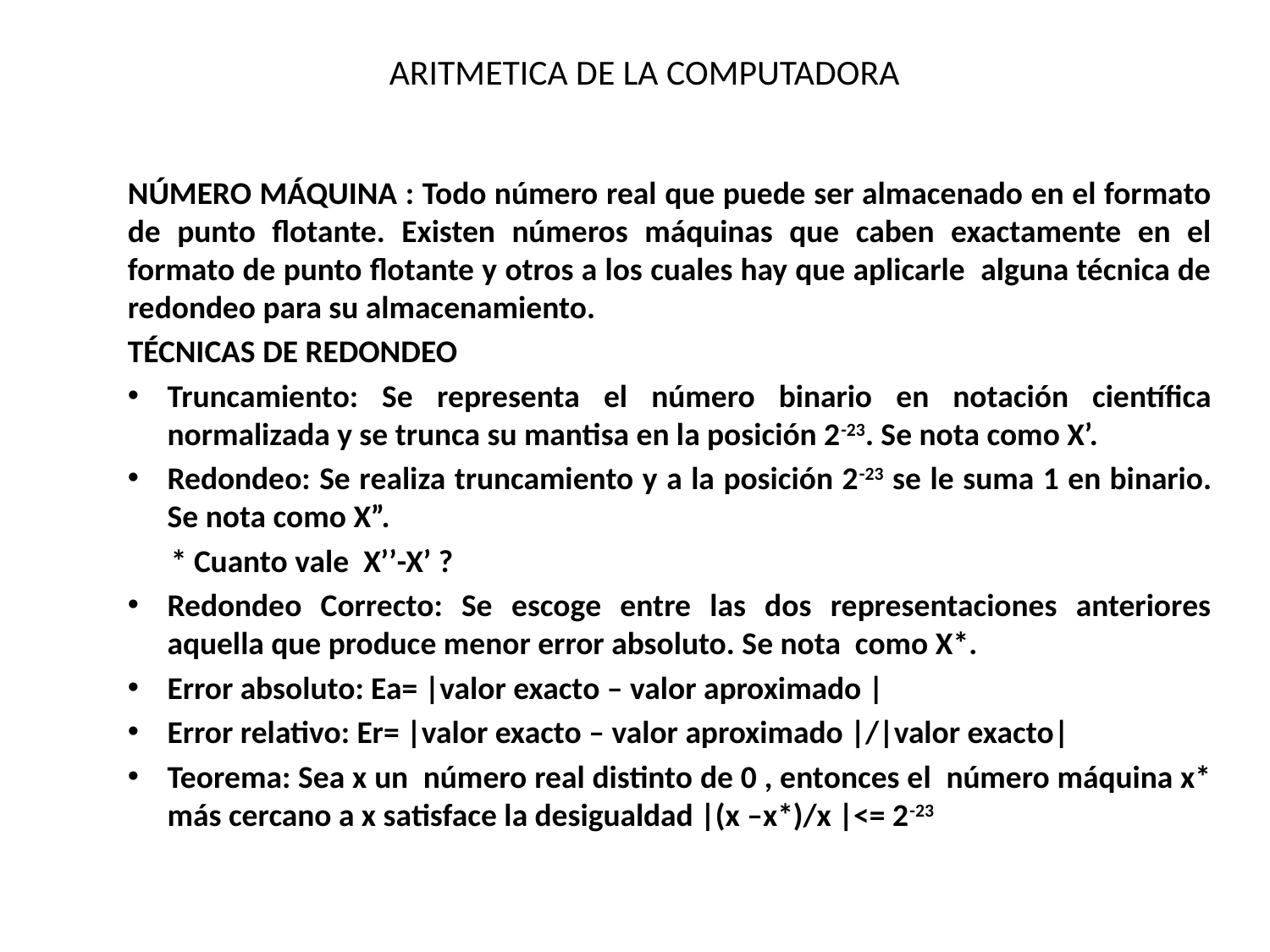

# ARITMETICA DE LA COMPUTADORA
NÚMERO MÁQUINA : Todo número real que puede ser almacenado en el formato de punto flotante. Existen números máquinas que caben exactamente en el formato de punto flotante y otros a los cuales hay que aplicarle  alguna técnica de redondeo para su almacenamiento.
TÉCNICAS DE REDONDEO
Truncamiento: Se representa el número binario en notación científica normalizada y se trunca su mantisa en la posición 2-23. Se nota como X’.
Redondeo: Se realiza truncamiento y a la posición 2-23 se le suma 1 en binario. Se nota como X”.
      * Cuanto vale  X’’-X’ ?
Redondeo Correcto: Se escoge entre las dos representaciones anteriores aquella que produce menor error absoluto. Se nota  como X*.
Error absoluto: Ea= |valor exacto – valor aproximado |
Error relativo: Er= |valor exacto – valor aproximado |/|valor exacto|
Teorema: Sea x un  número real distinto de 0 , entonces el  número máquina x* más cercano a x satisface la desigualdad |(x –x*)/x |<= 2-23